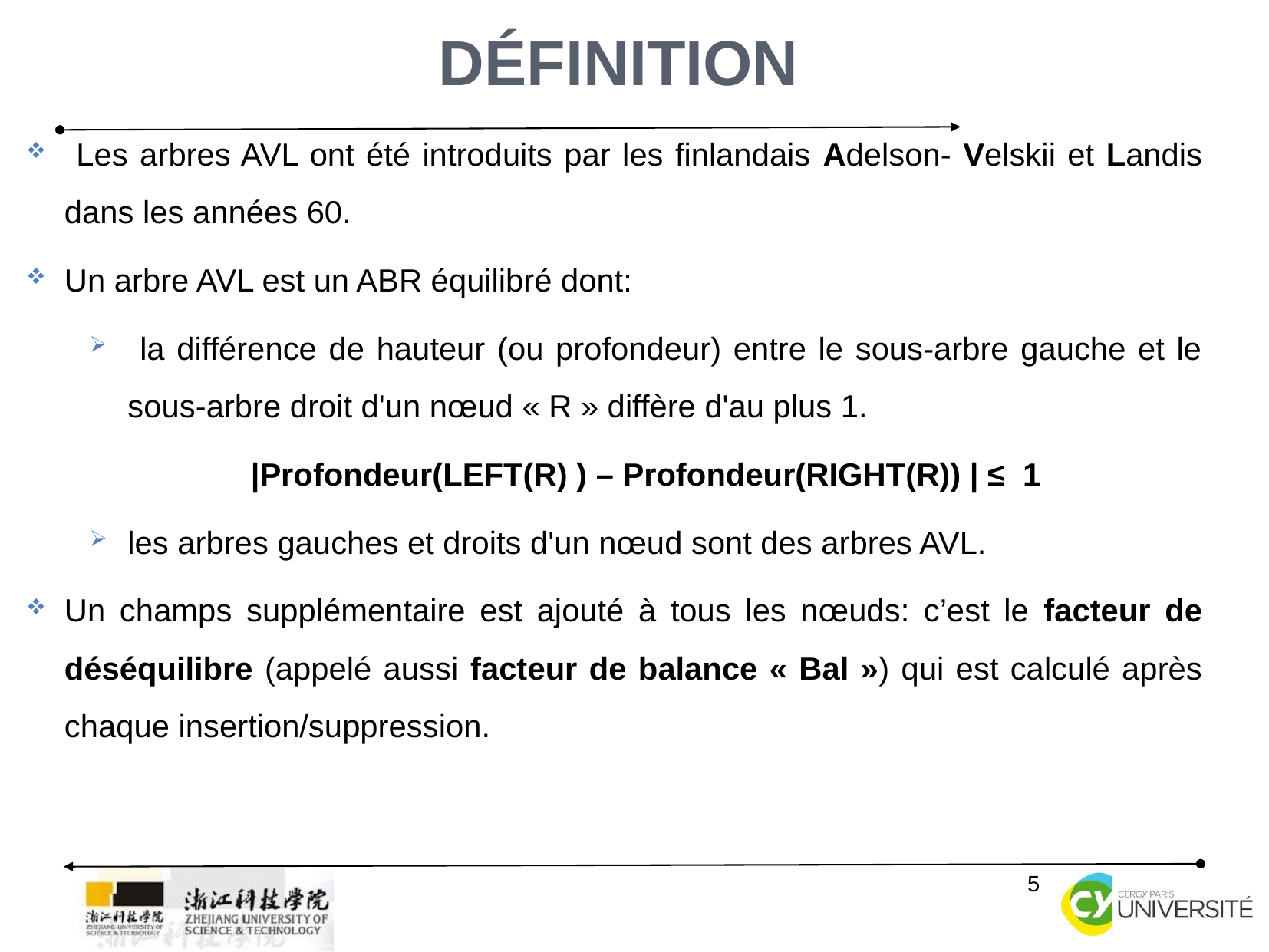

5
Définition
 Les arbres AVL ont été introduits par les finlandais Adelson- Velskii et Landis dans les années 60.
Un arbre AVL est un ABR équilibré dont:
 la différence de hauteur (ou profondeur) entre le sous-arbre gauche et le sous-arbre droit d'un nœud « R » diffère d'au plus 1.
|Profondeur(LEFT(R) ) – Profondeur(RIGHT(R)) | ≤  1
les arbres gauches et droits d'un nœud sont des arbres AVL.
Un champs supplémentaire est ajouté à tous les nœuds: c’est le facteur de déséquilibre (appelé aussi facteur de balance « Bal ») qui est calculé après chaque insertion/suppression.